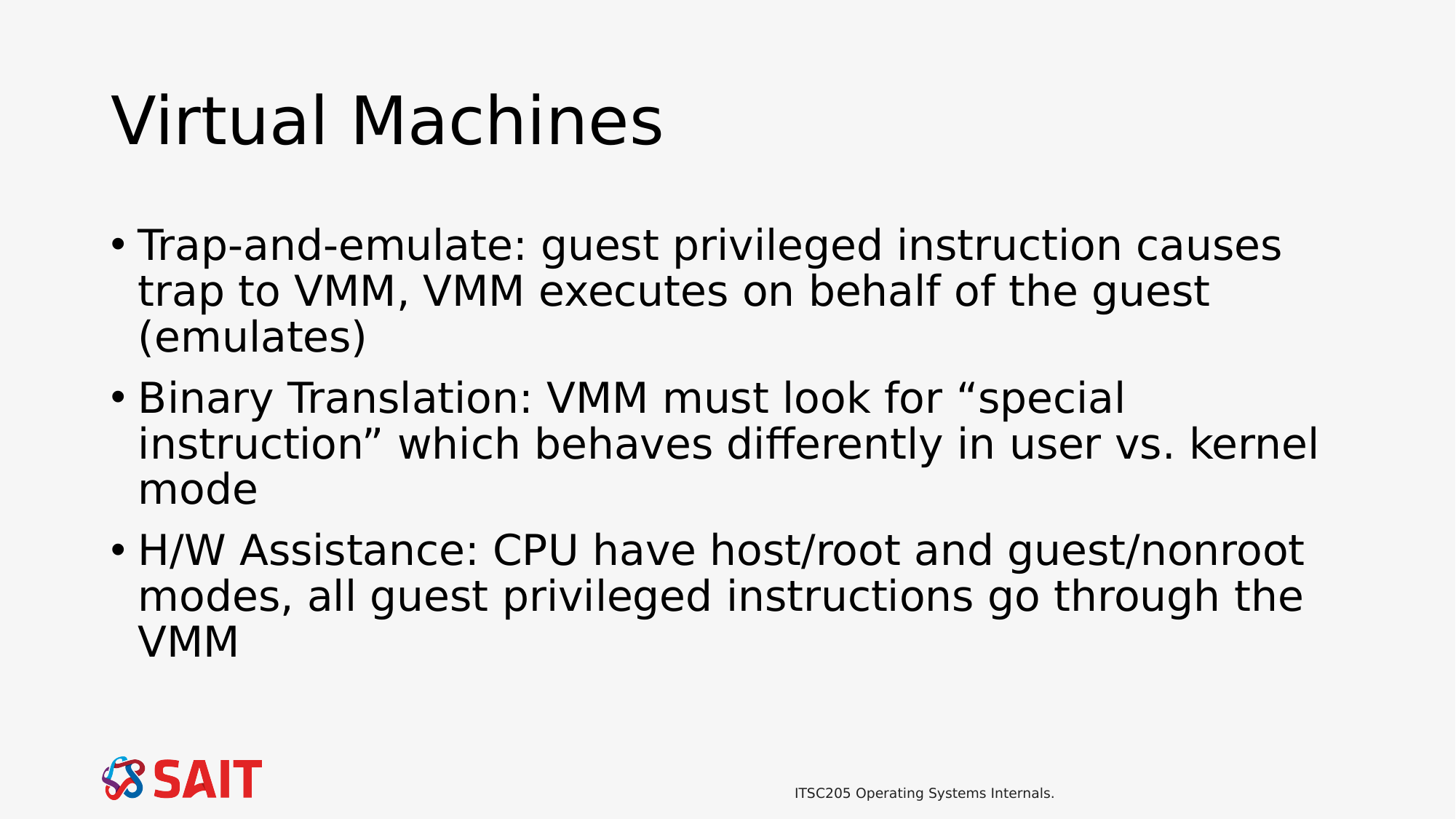

# Virtual Machines
Trap-and-emulate: guest privileged instruction causes trap to VMM, VMM executes on behalf of the guest (emulates)
Binary Translation: VMM must look for “special instruction” which behaves differently in user vs. kernel mode
H/W Assistance: CPU have host/root and guest/nonroot modes, all guest privileged instructions go through the VMM
ITSC205 Operating Systems Internals.